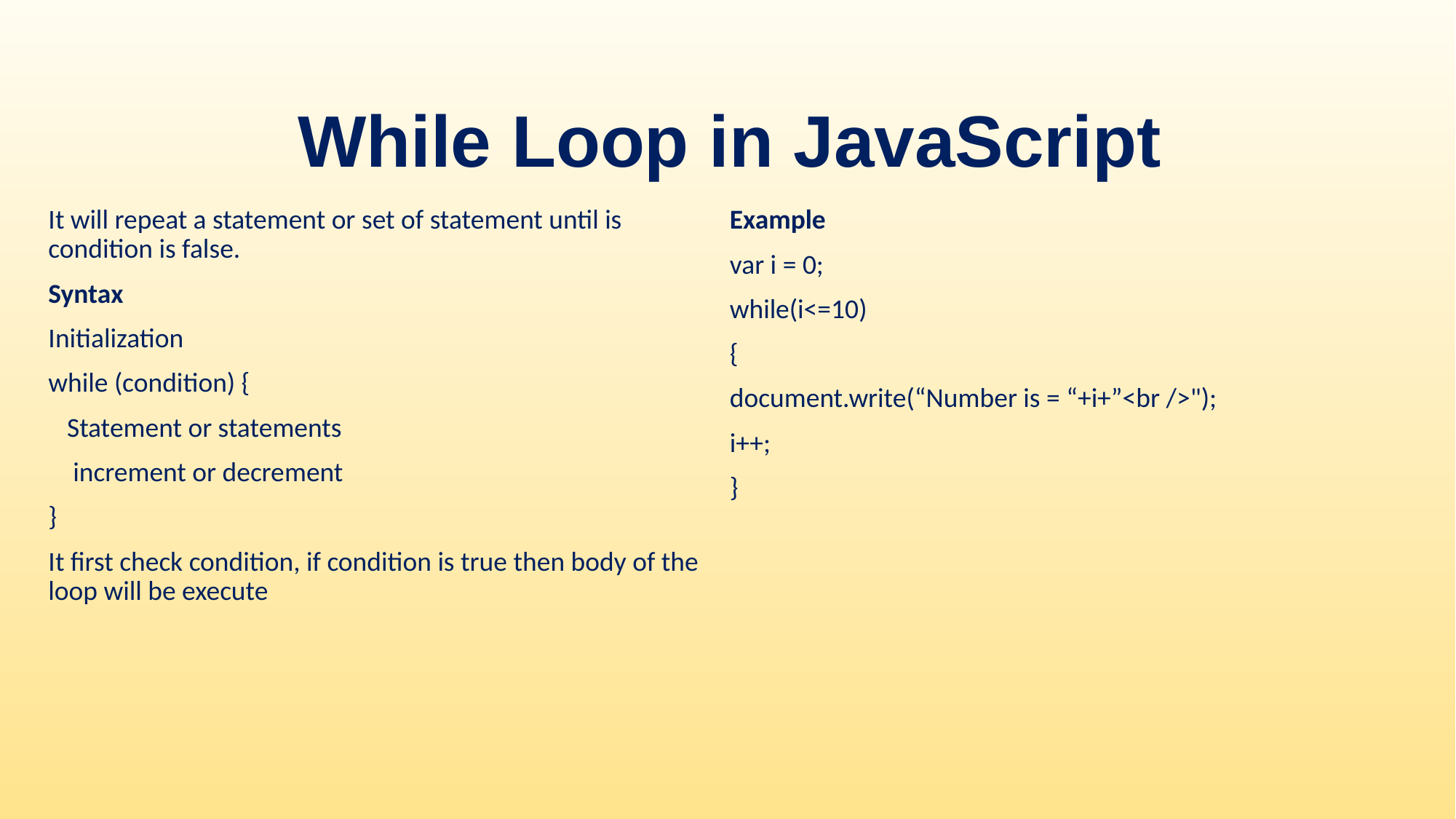

# While Loop in JavaScript
It will repeat a statement or set of statement until is condition is false.
Syntax
Initialization
while (condition) {
   Statement or statements
    increment or decrement
}
It first check condition, if condition is true then body of the loop will be execute

Example
var i = 0;
while(i<=10)
{
document.write(“Number is = “+i+”<br />");
i++;
}